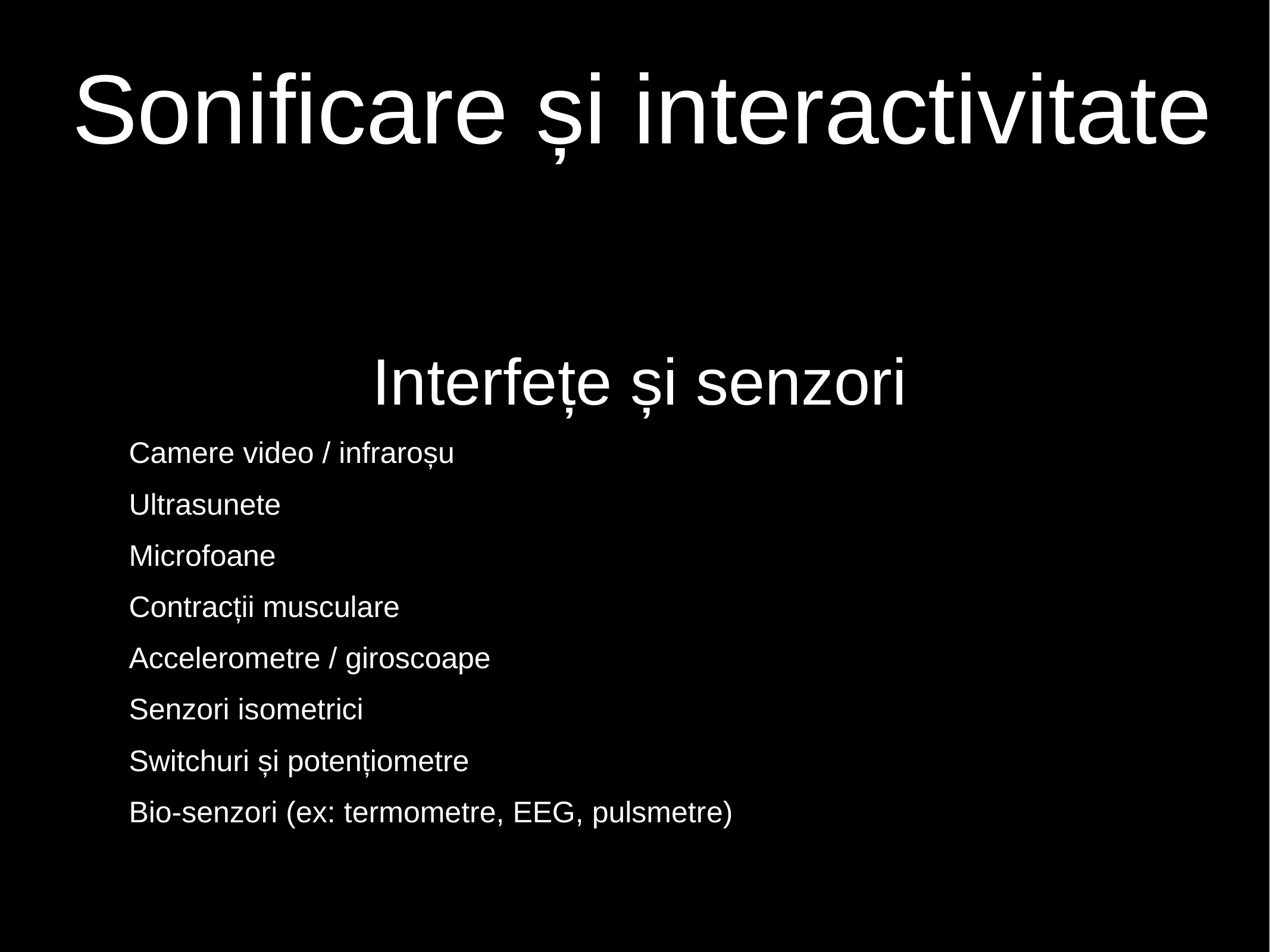

# Sonificare și interactivitate

Interfețe și senzori
Camere video / infraroșu
Ultrasunete
Microfoane
Contracții musculare
Accelerometre / giroscoape
Senzori isometrici
Switchuri și potențiometre
Bio-senzori (ex: termometre, EEG, pulsmetre)